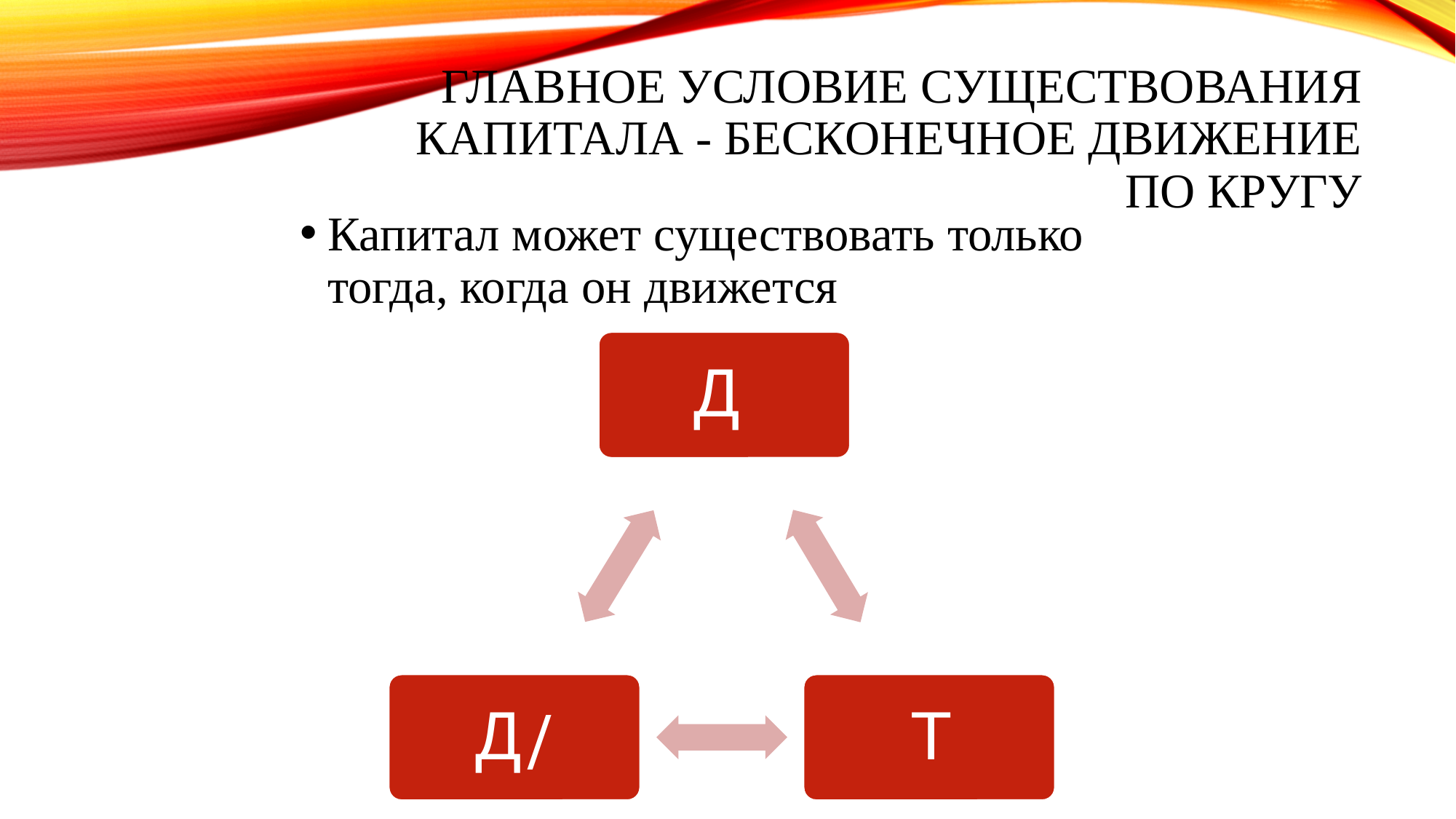

# Главное условие существования капитала - бесконечное движение по кругу
Капитал может существовать только тогда, когда он движется
Д

Т

Д/